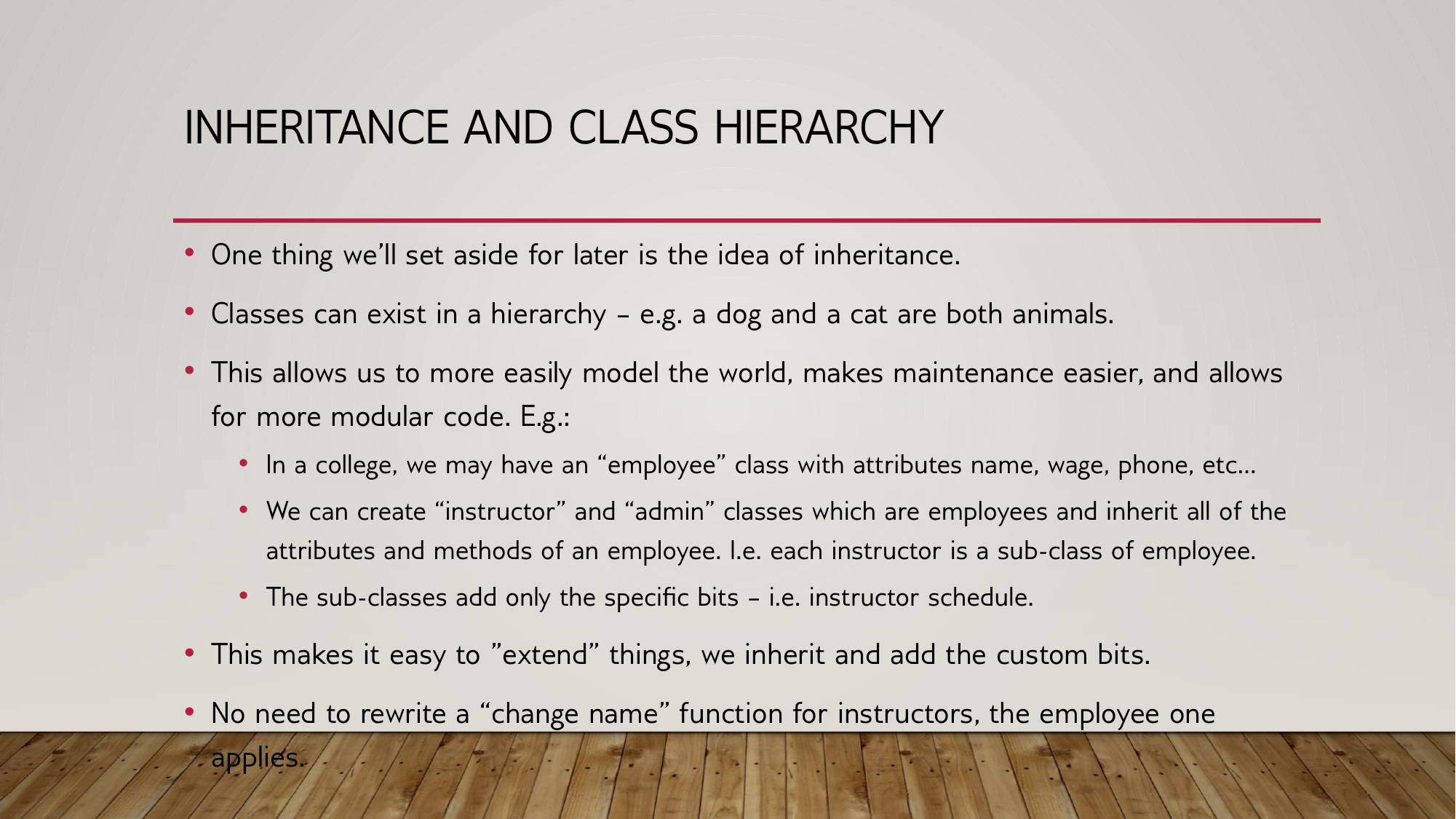

# Inheritance and Class Hierarchy
One thing we’ll set aside for later is the idea of inheritance.
Classes can exist in a hierarchy – e.g. a dog and a cat are both animals.
This allows us to more easily model the world, makes maintenance easier, and allows for more modular code. E.g.:
In a college, we may have an “employee” class with attributes name, wage, phone, etc…
We can create “instructor” and “admin” classes which are employees and inherit all of the attributes and methods of an employee. I.e. each instructor is a sub-class of employee.
The sub-classes add only the specific bits – i.e. instructor schedule.
This makes it easy to ”extend” things, we inherit and add the custom bits.
No need to rewrite a “change name” function for instructors, the employee one applies.